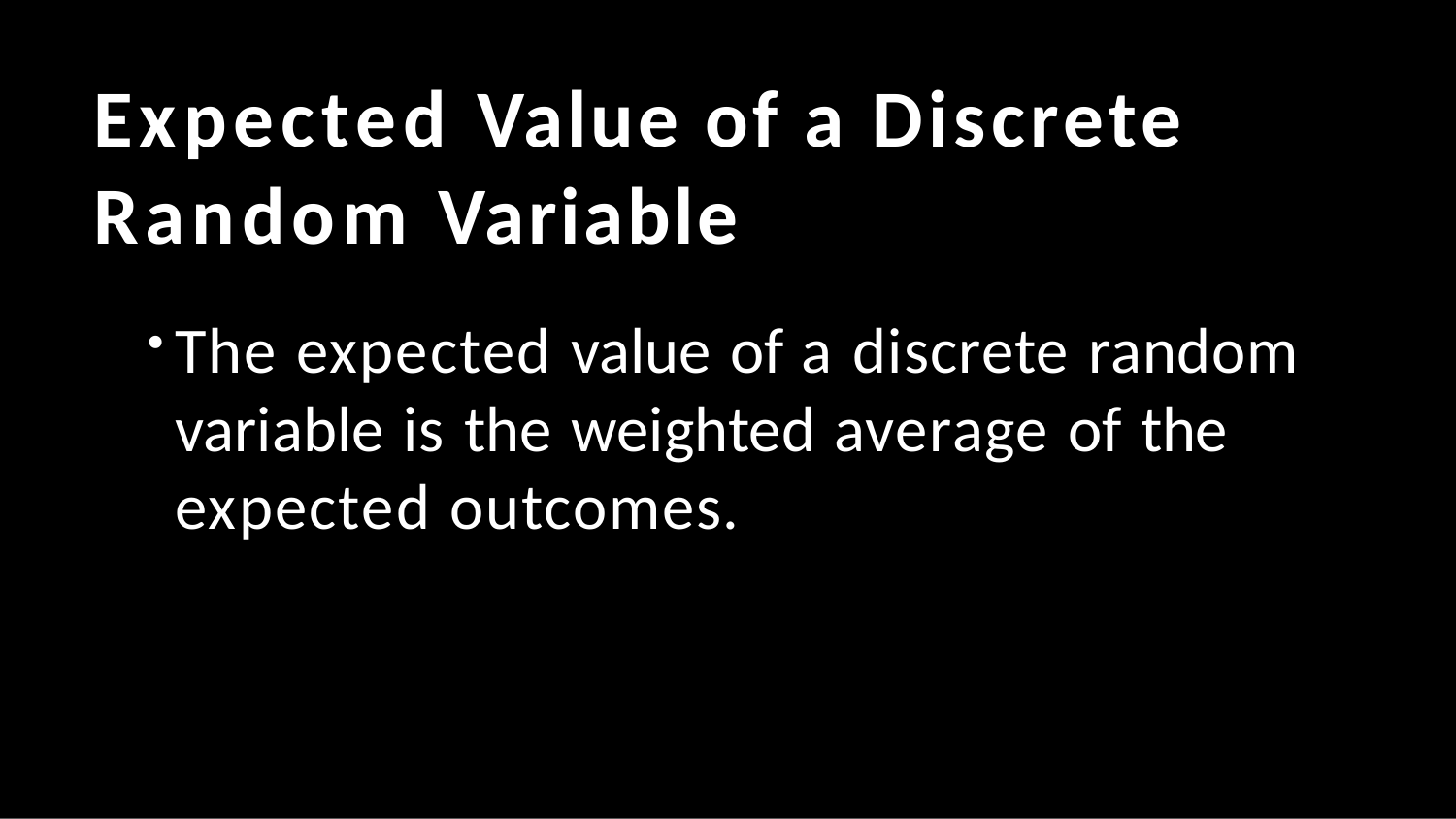

# Expected Value of a Discrete Random Variable
The expected value of a discrete random variable is the weighted average of the expected outcomes.